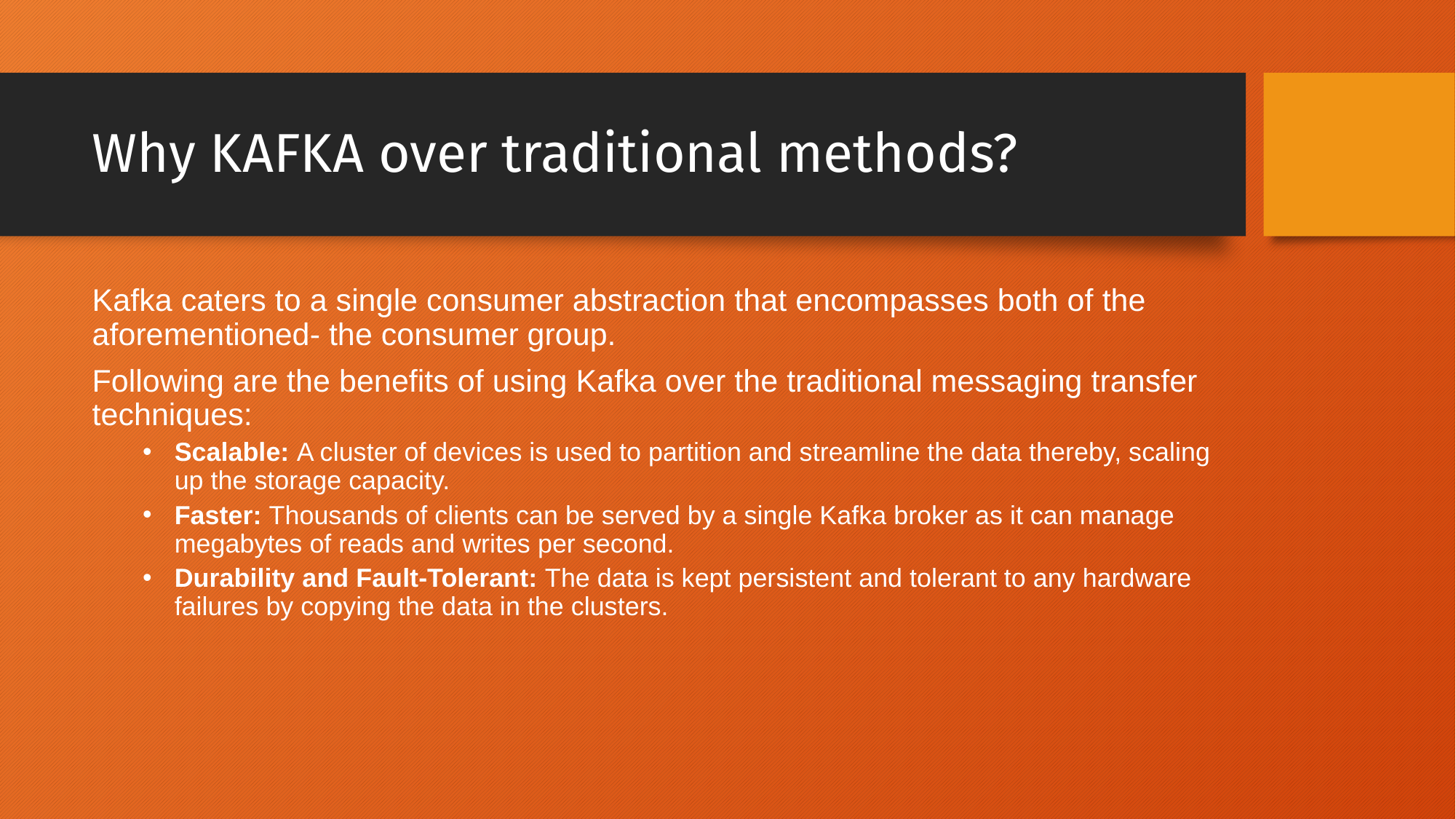

# Why KAFKA over traditional methods?
Kafka caters to a single consumer abstraction that encompasses both of the aforementioned- the consumer group.
Following are the benefits of using Kafka over the traditional messaging transfer techniques:
Scalable: A cluster of devices is used to partition and streamline the data thereby, scaling up the storage capacity.
Faster: Thousands of clients can be served by a single Kafka broker as it can manage megabytes of reads and writes per second.
Durability and Fault-Tolerant: The data is kept persistent and tolerant to any hardware failures by copying the data in the clusters.